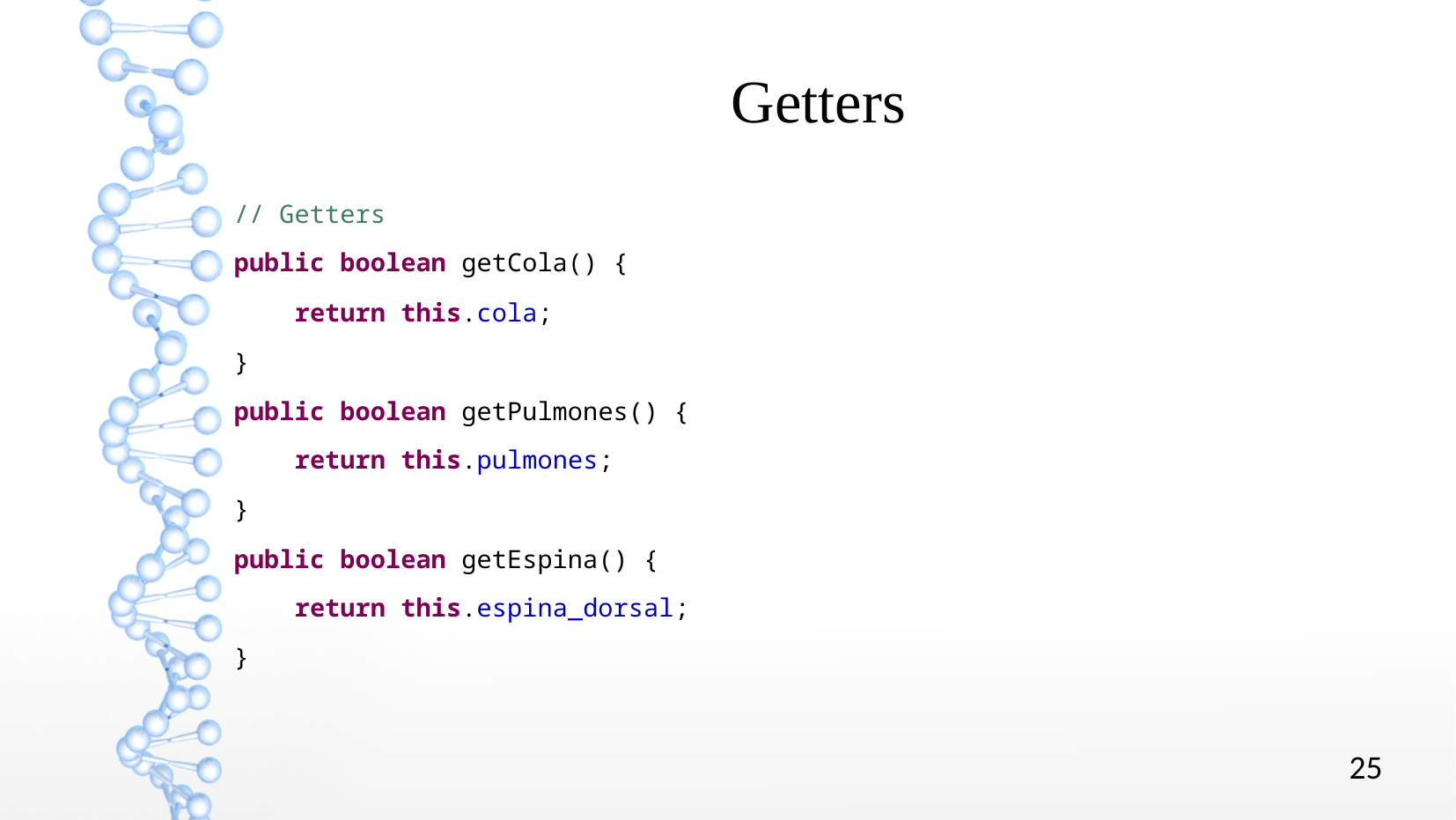

Getters
// Getters
public boolean getCola() {
    return this.cola;
}
public boolean getPulmones() {
    return this.pulmones;
}
public boolean getEspina() {
    return this.espina_dorsal;
}
25